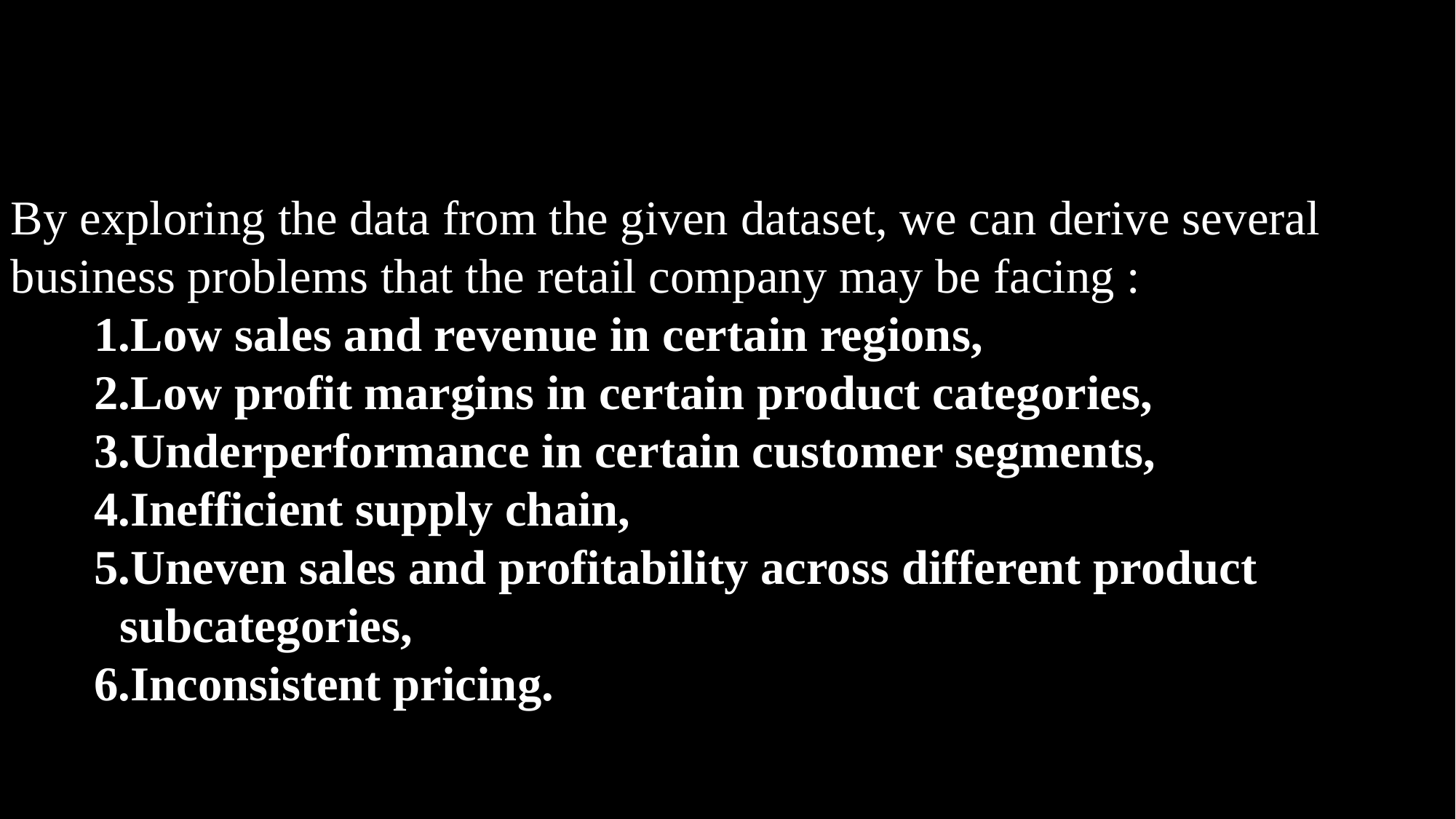

By exploring the data from the given dataset, we can derive several business problems that the retail company may be facing :
Low sales and revenue in certain regions,
Low profit margins in certain product categories,
Underperformance in certain customer segments,
Inefficient supply chain,
Uneven sales and profitability across different product subcategories,
Inconsistent pricing.